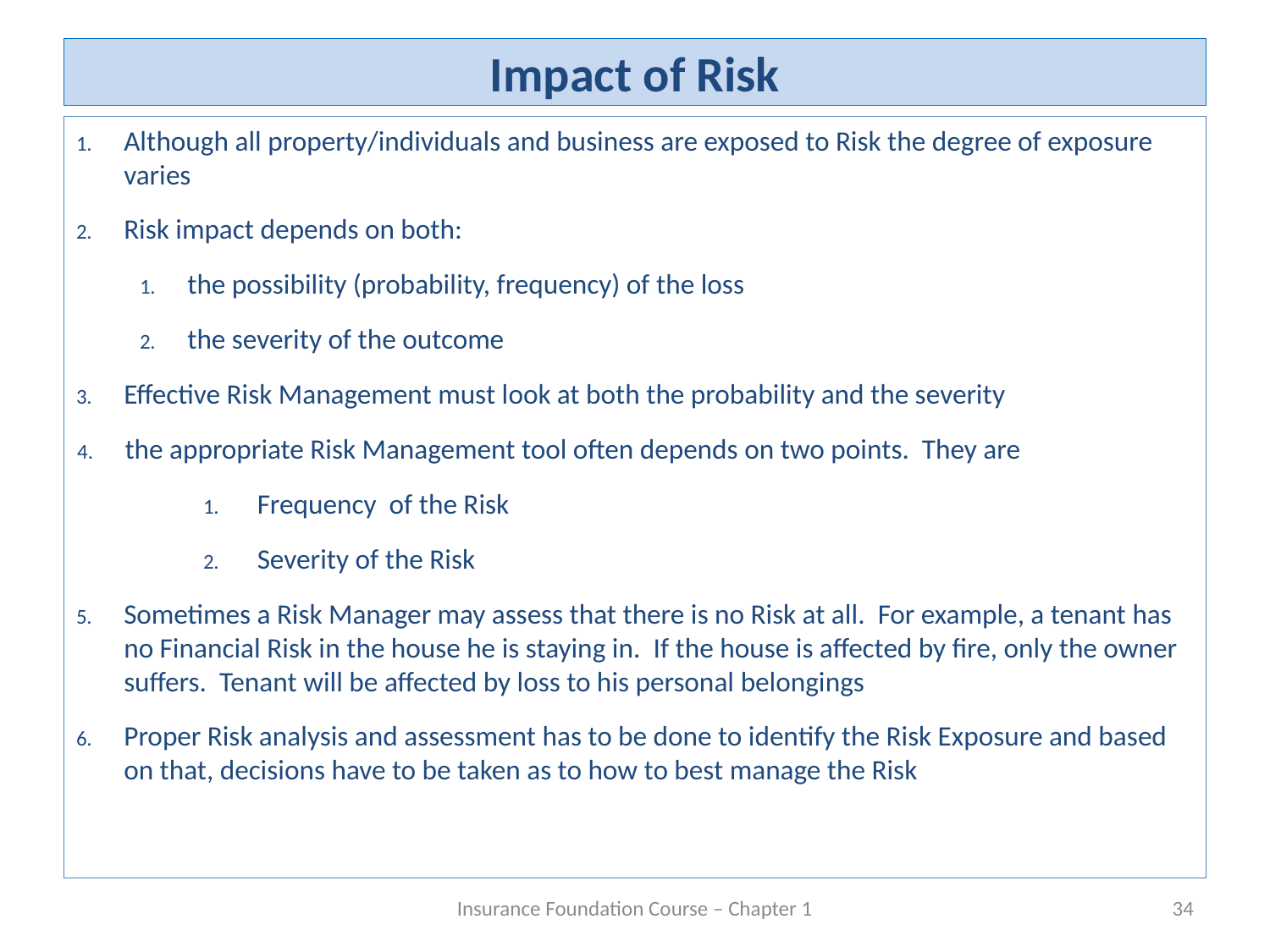

# Impact of Risk
Although all property/individuals and business are exposed to Risk the degree of exposure varies
Risk impact depends on both:
the possibility (probability, frequency) of the loss
the severity of the outcome
Effective Risk Management must look at both the probability and the severity
the appropriate Risk Management tool often depends on two points.  They are
 Frequency  of the Risk
 Severity of the Risk
Sometimes a Risk Manager may assess that there is no Risk at all.  For example, a tenant has no Financial Risk in the house he is staying in.  If the house is affected by fire, only the owner suffers.  Tenant will be affected by loss to his personal belongings
Proper Risk analysis and assessment has to be done to identify the Risk Exposure and based on that, decisions have to be taken as to how to best manage the Risk

Insurance Foundation Course – Chapter 1
34